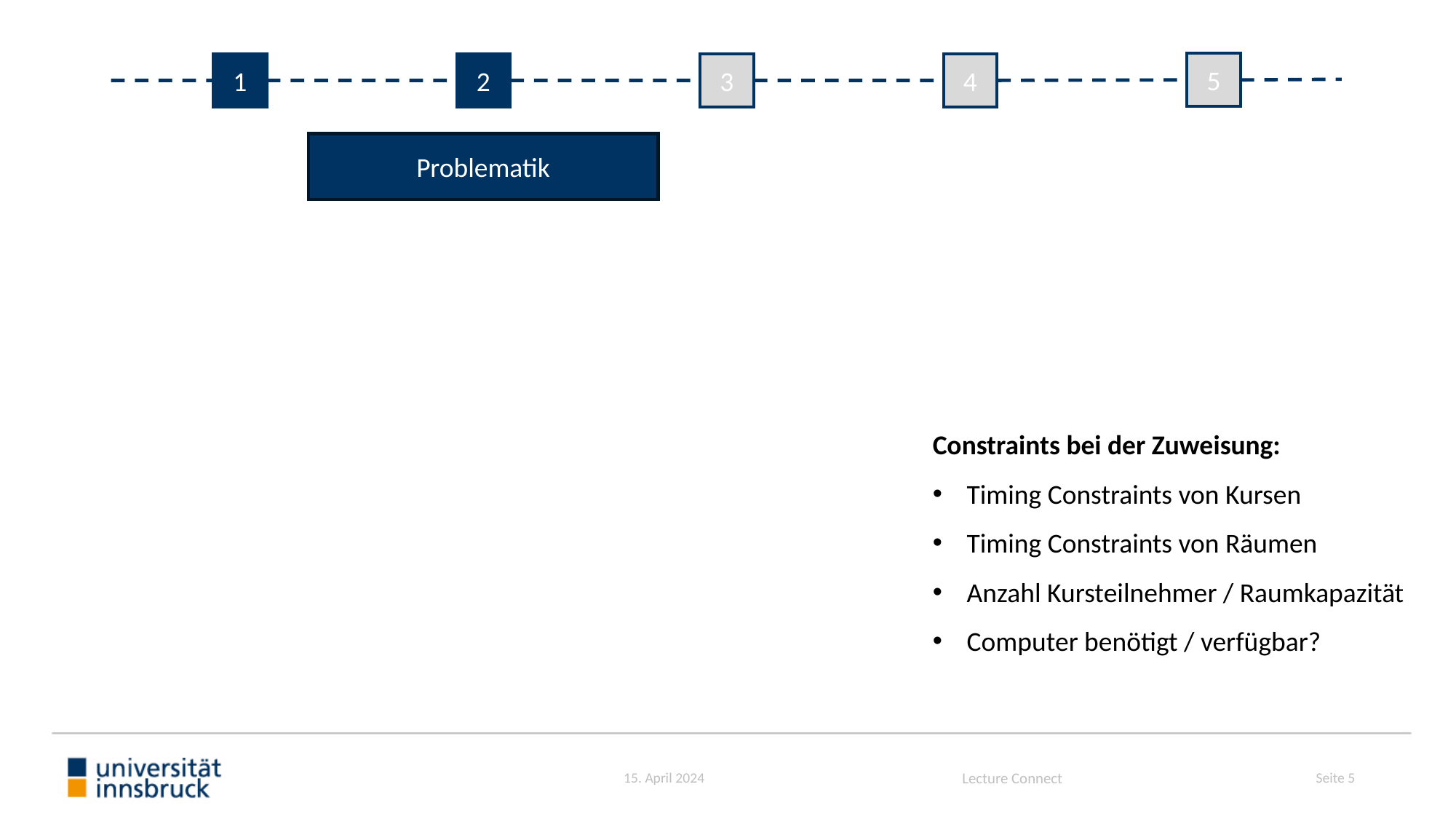

5
1
1
2
2
3
3
4
4

Problematik
Constraints bei der Zuweisung:
Timing Constraints von Kursen
Timing Constraints von Räumen
Anzahl Kursteilnehmer / Raumkapazität
Computer benötigt / verfügbar?
Seite 5
15. April 2024
Lecture Connect